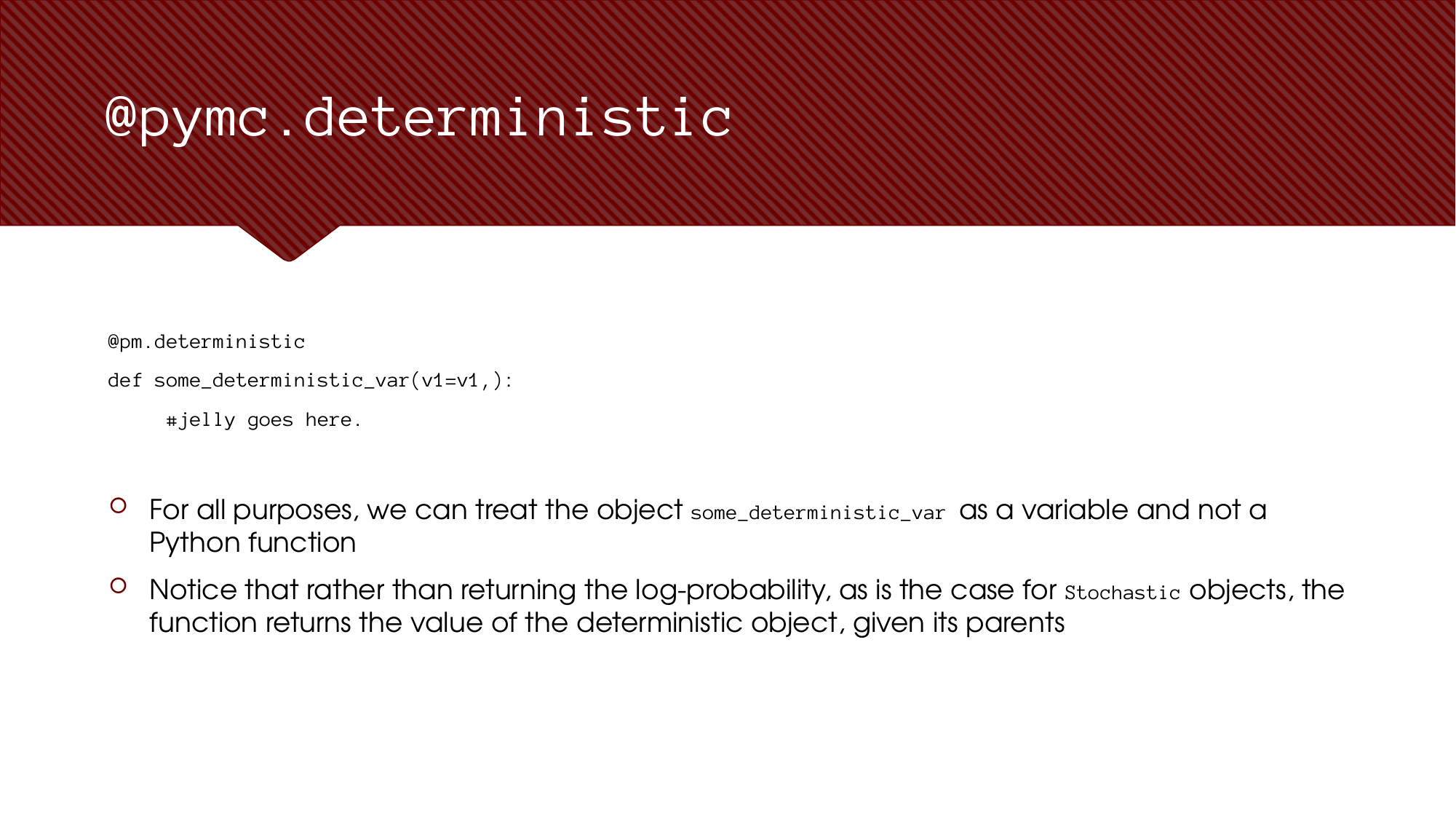

# @pymc.deterministic
@pm.deterministic
def some_deterministic_var(v1=v1,):
     #jelly goes here.

For all purposes, we can treat the object some_deterministic_var as a variable and not a Python function
Notice that rather than returning the log-probability, as is the case for Stochastic objects, the function returns the value of the deterministic object, given its parents